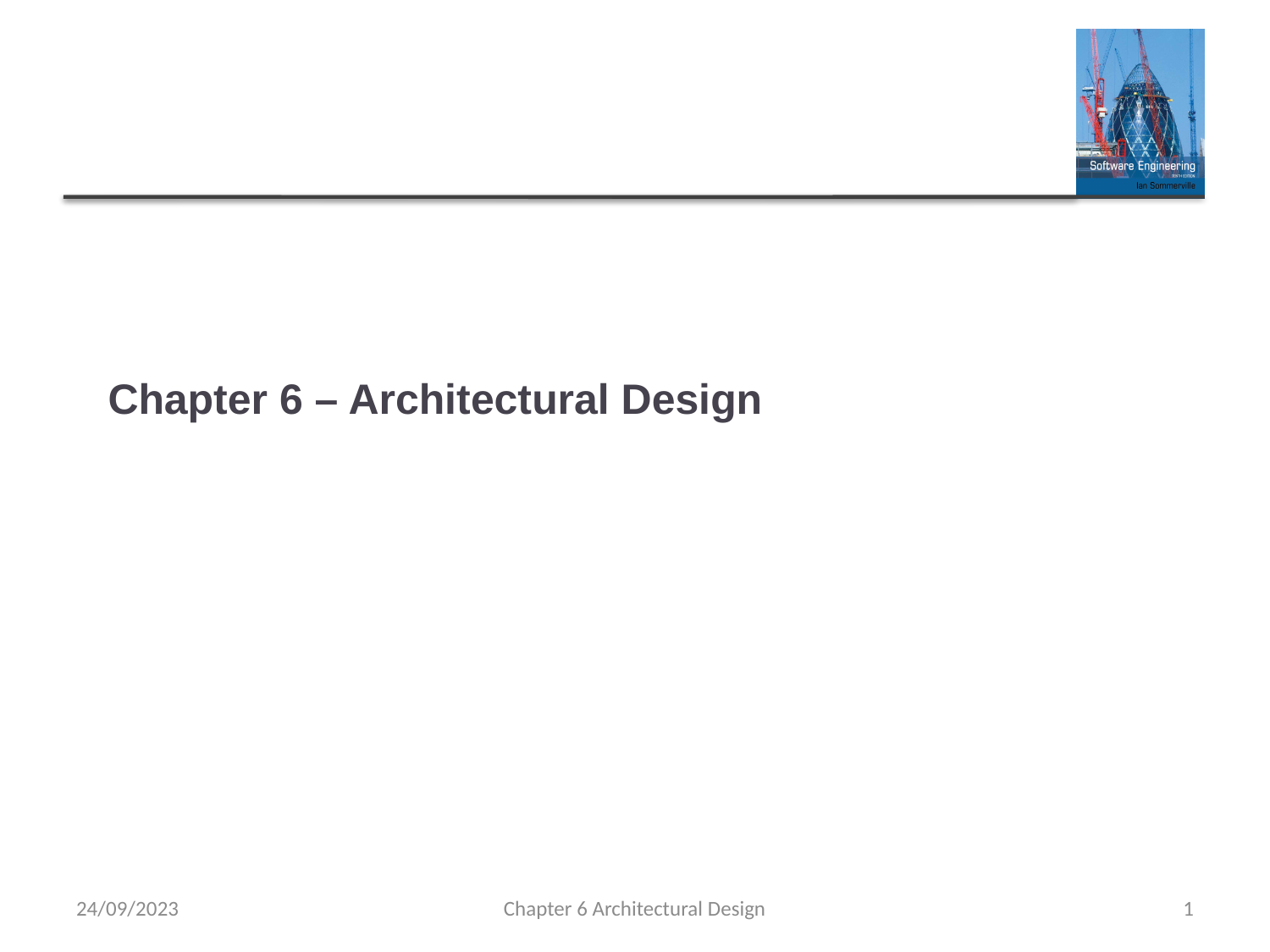

# Chapter 6 – Architectural Design

24/09/2023
Chapter 6 Architectural Design
1